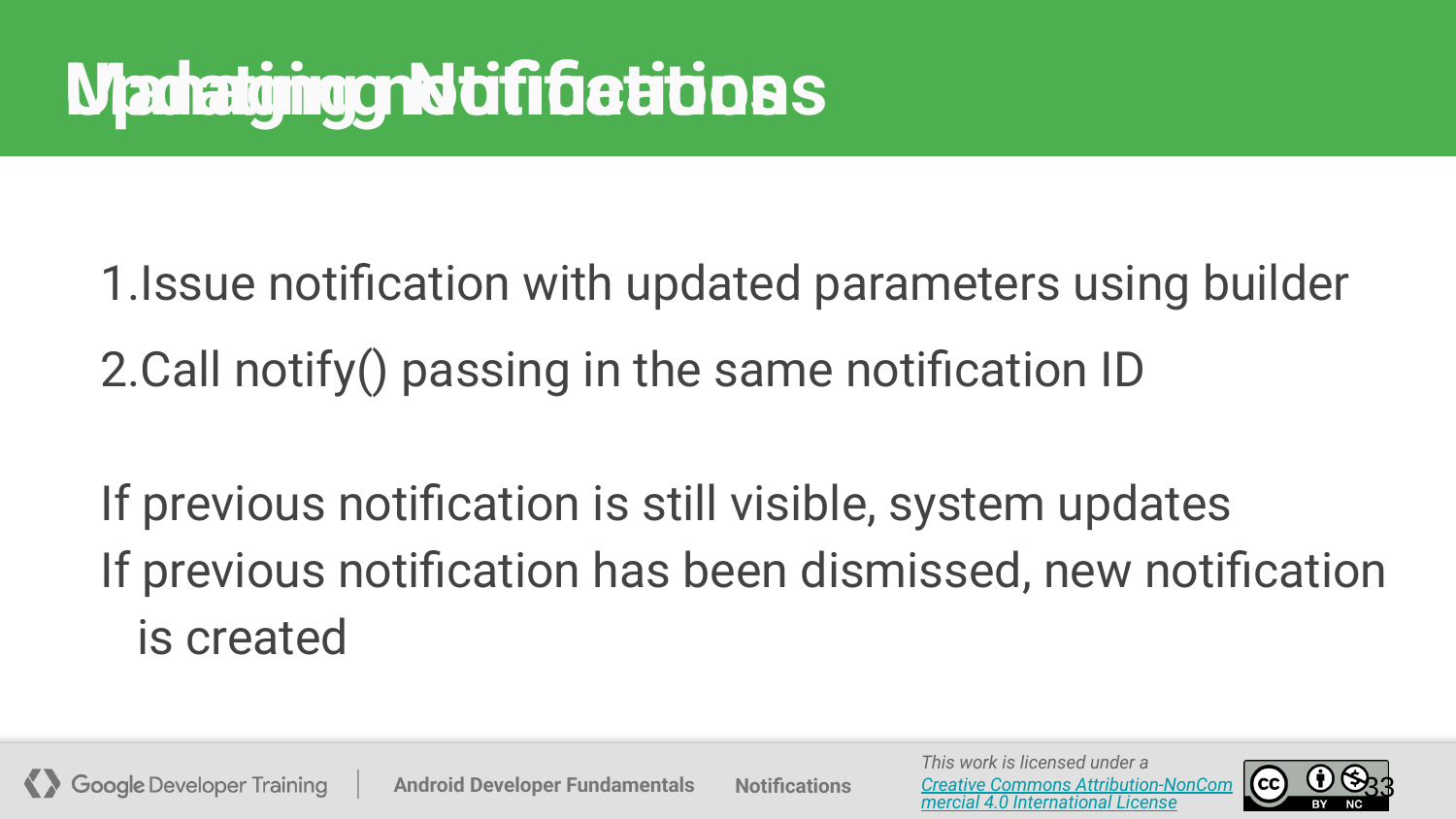

Managing Notifications
# Updating notifications

Issue notification with updated parameters using builder
Call notify() passing in the same notification ID

If previous notification is still visible, system updates
If previous notification has been dismissed, new notification is created
33